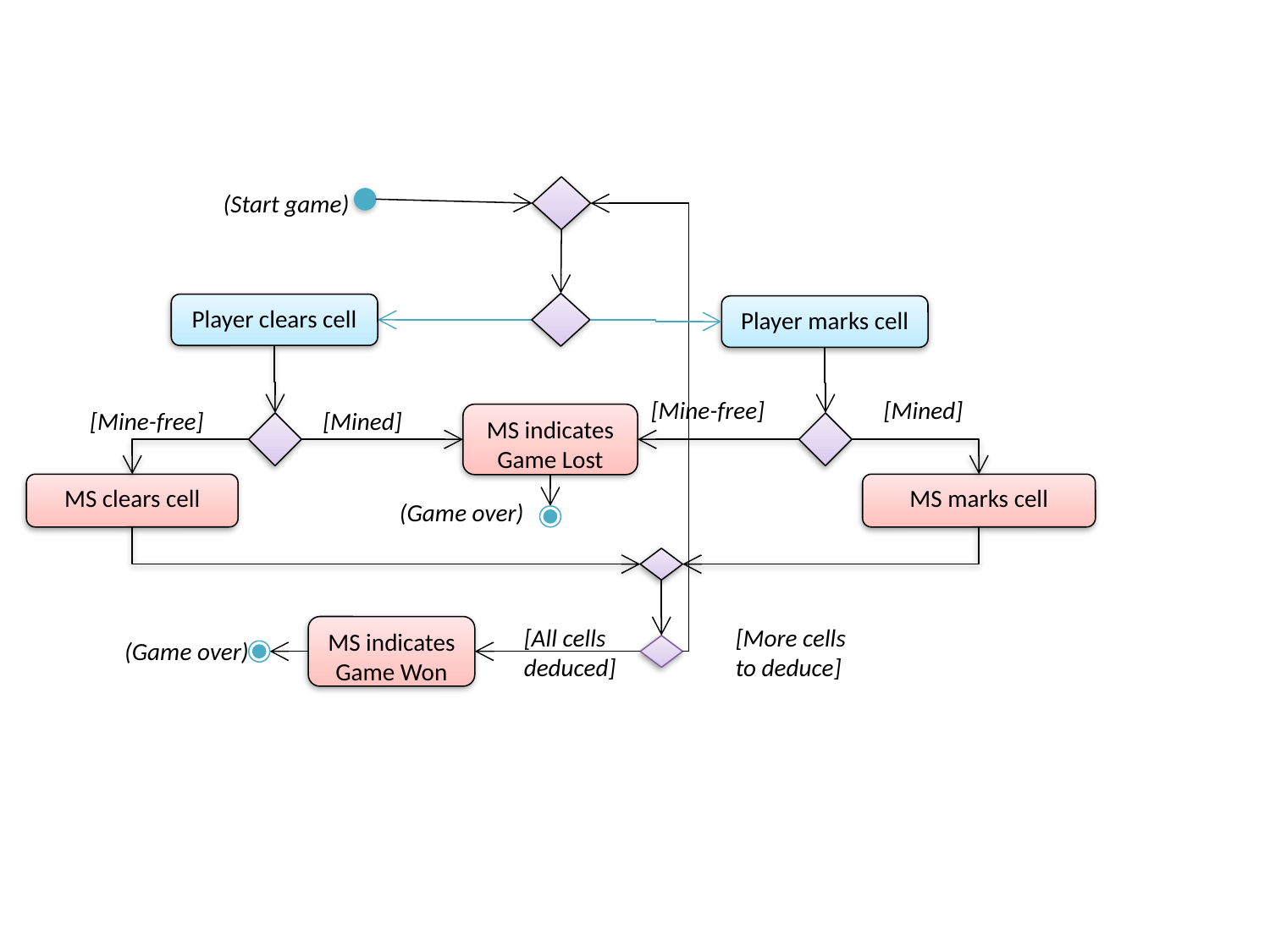

(Start game)

Player clears cell
Player marks cell
[Mine-free]
[Mined]
MS indicates Game Lost
[Mine-free]
[Mined]

MS clears cell
MS marks cell
(Game over)

MS indicates Game Won
[More cells
to deduce]
[All cells deduced]
(Game over)